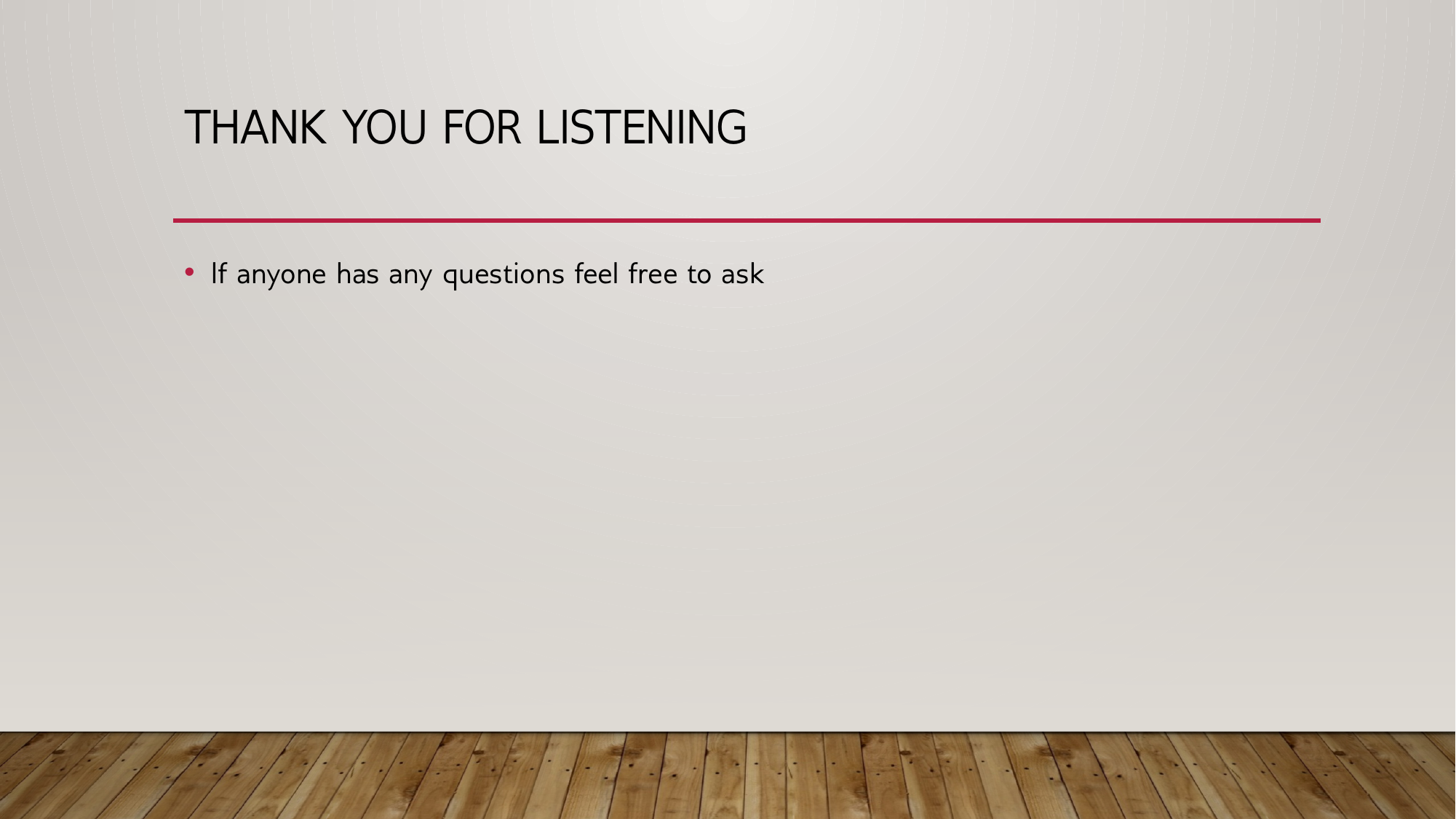

# Thank you for listening
If anyone has any questions feel free to ask